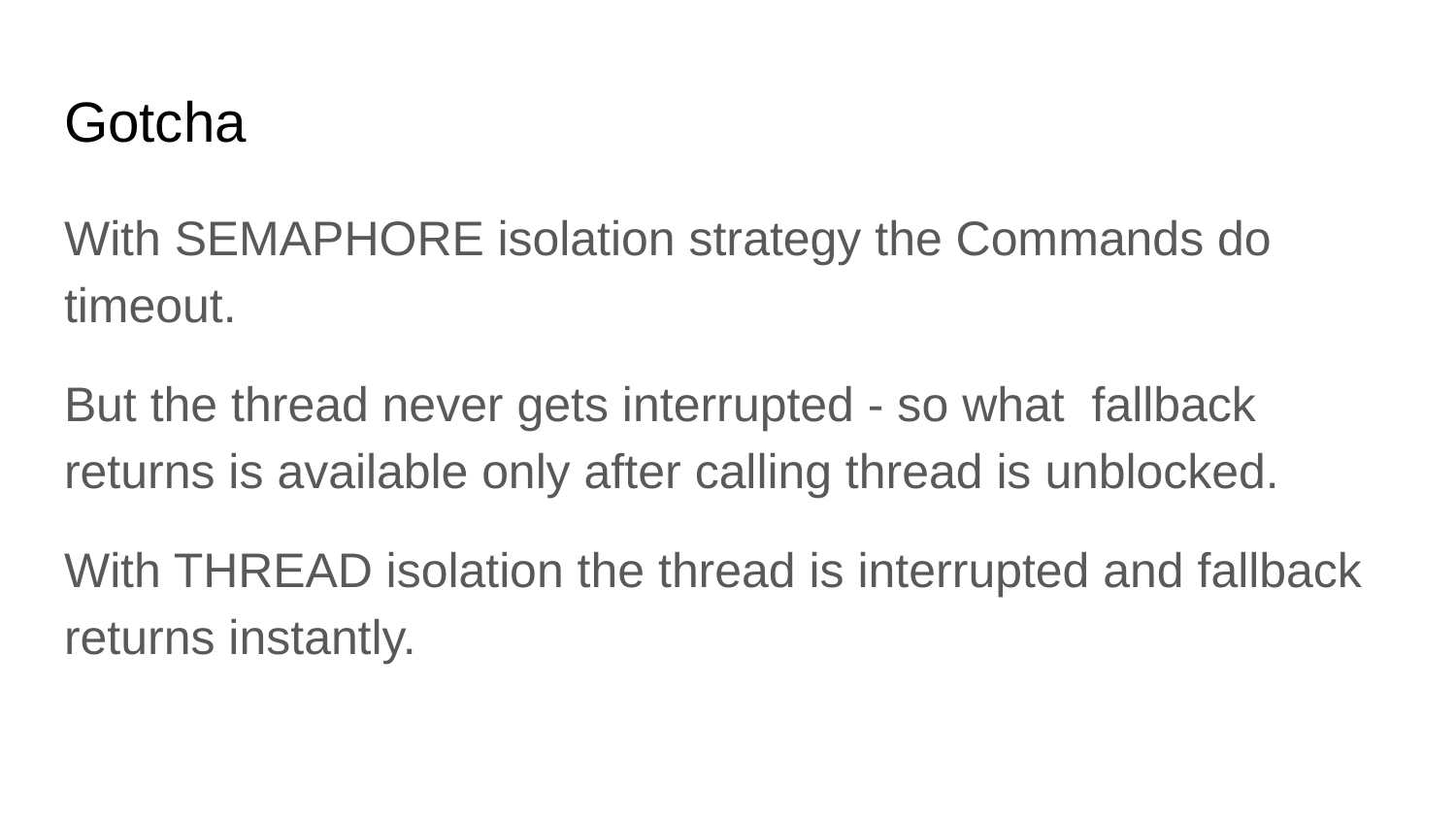

# Gotcha
With SEMAPHORE isolation strategy the Commands do timeout.
But the thread never gets interrupted - so what  fallback returns is available only after calling thread is unblocked.
With THREAD isolation the thread is interrupted and fallback returns instantly.